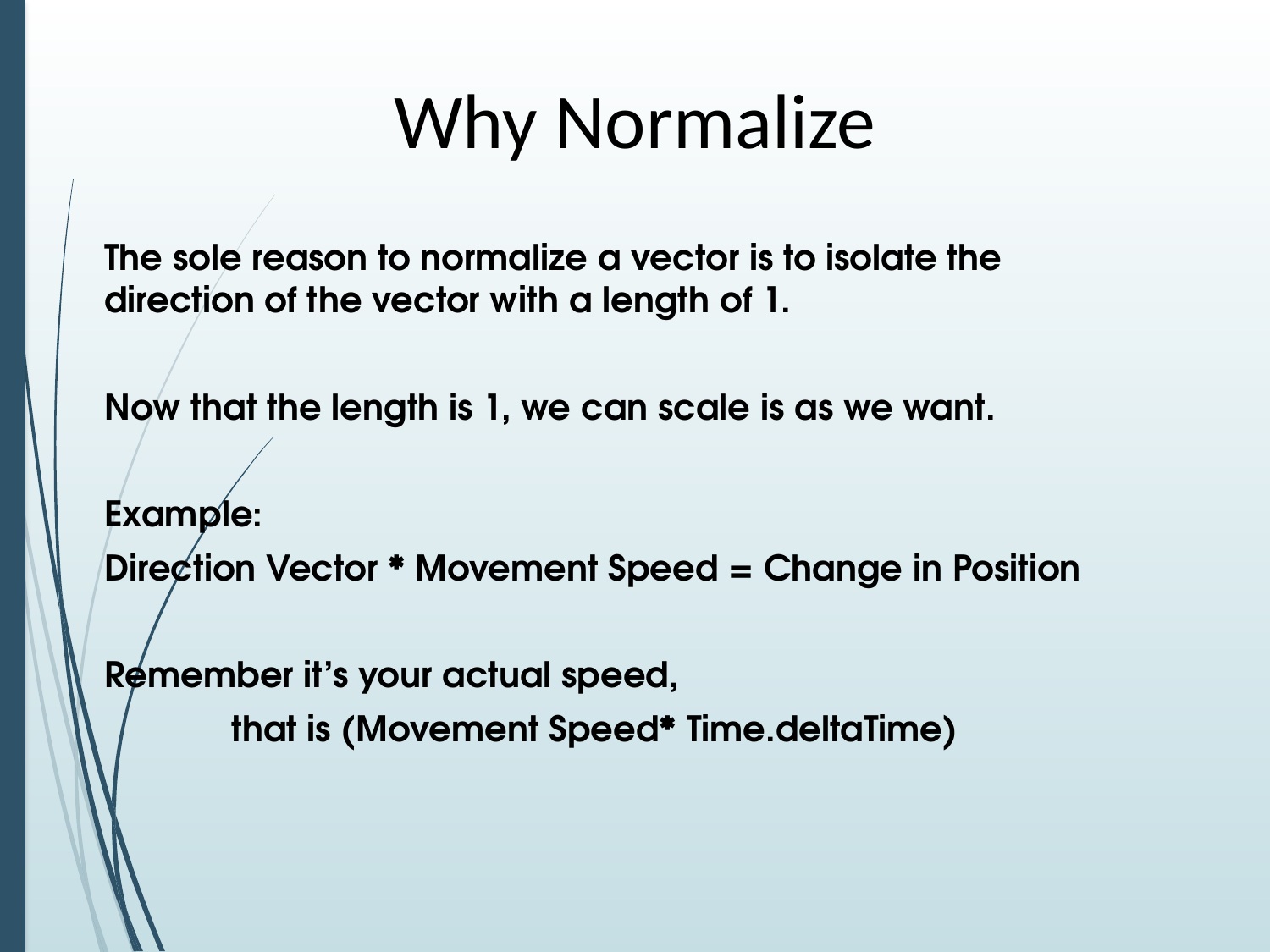

# Why Normalize
The sole reason to normalize a vector is to isolate the direction of the vector with a length of 1.

Now that the length is 1, we can scale is as we want.

Example:
Direction Vector * Movement Speed = Change in Position

Remember it’s your actual speed,
	that is (Movement Speed* Time.deltaTime)